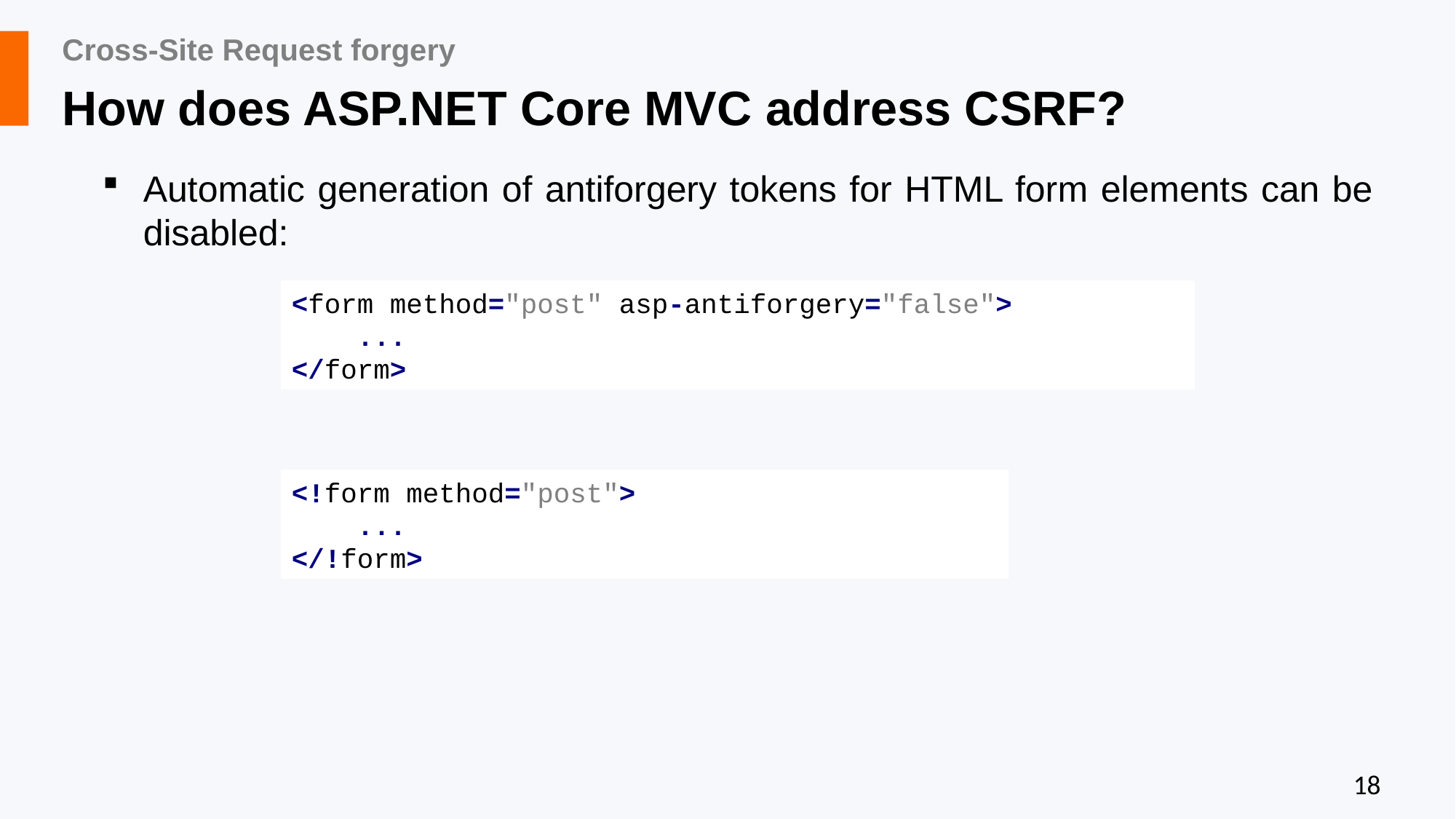

# Cross-Site Request forgery
How does ASP.NET Core MVC address CSRF?
Automatic generation of antiforgery tokens for HTML form elements can be disabled:
<form method="post" asp-antiforgery="false">
    ...
</form>
<!form method="post">
    ...
</!form>